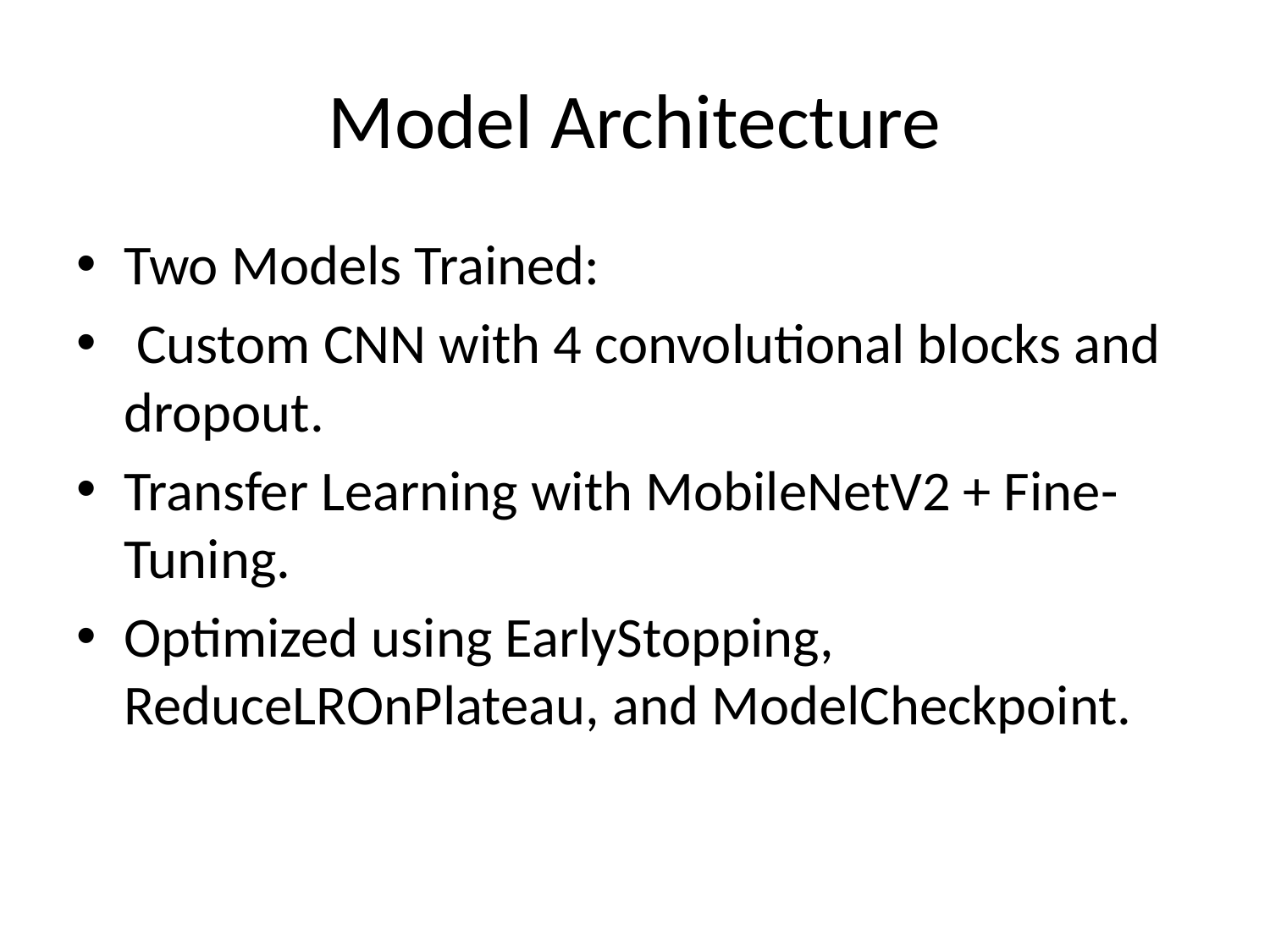

# Model Architecture
Two Models Trained:
 Custom CNN with 4 convolutional blocks and dropout.
Transfer Learning with MobileNetV2 + Fine-Tuning.
Optimized using EarlyStopping, ReduceLROnPlateau, and ModelCheckpoint.